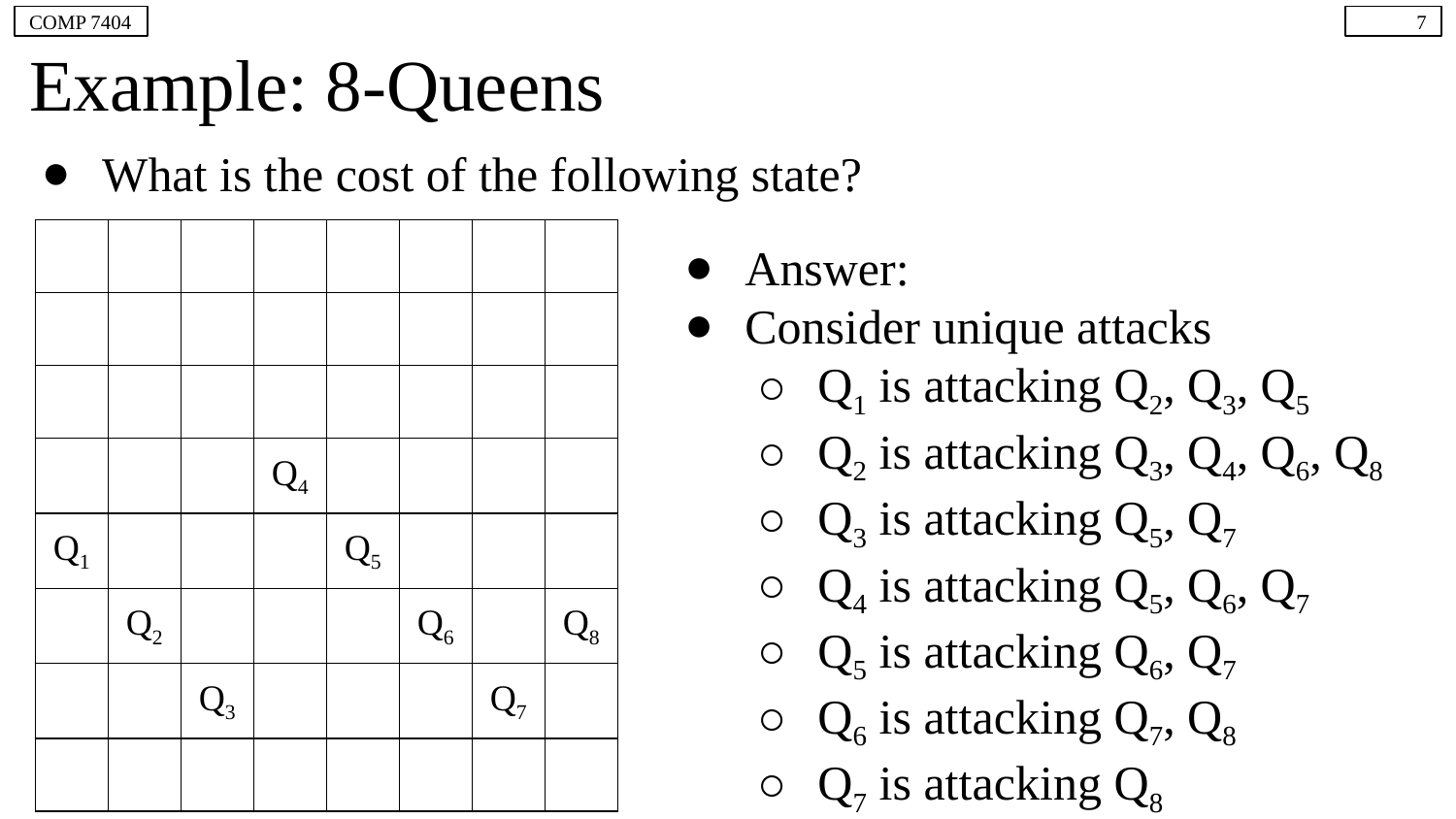

COMP 7404
7
# Example: 8-Queens
What is the cost of the following state?
|  |  |  |  |  |  |  |  |
| --- | --- | --- | --- | --- | --- | --- | --- |
|  |  |  |  |  |  |  |  |
|  |  |  |  |  |  |  |  |
|  |  |  | Q4 |  |  |  |  |
| Q1 |  |  |  | Q5 |  |  |  |
|  | Q2 |  |  |  | Q6 |  | Q8 |
|  |  | Q3 |  |  |  | Q7 |  |
|  |  |  |  |  |  |  |  |
Answer:
Consider unique attacks
Q1 is attacking Q2, Q3, Q5
Q2 is attacking Q3, Q4, Q6, Q8
Q3 is attacking Q5, Q7
Q4 is attacking Q5, Q6, Q7
Q5 is attacking Q6, Q7
Q6 is attacking Q7, Q8
Q7 is attacking Q8
The cost of the state is 17